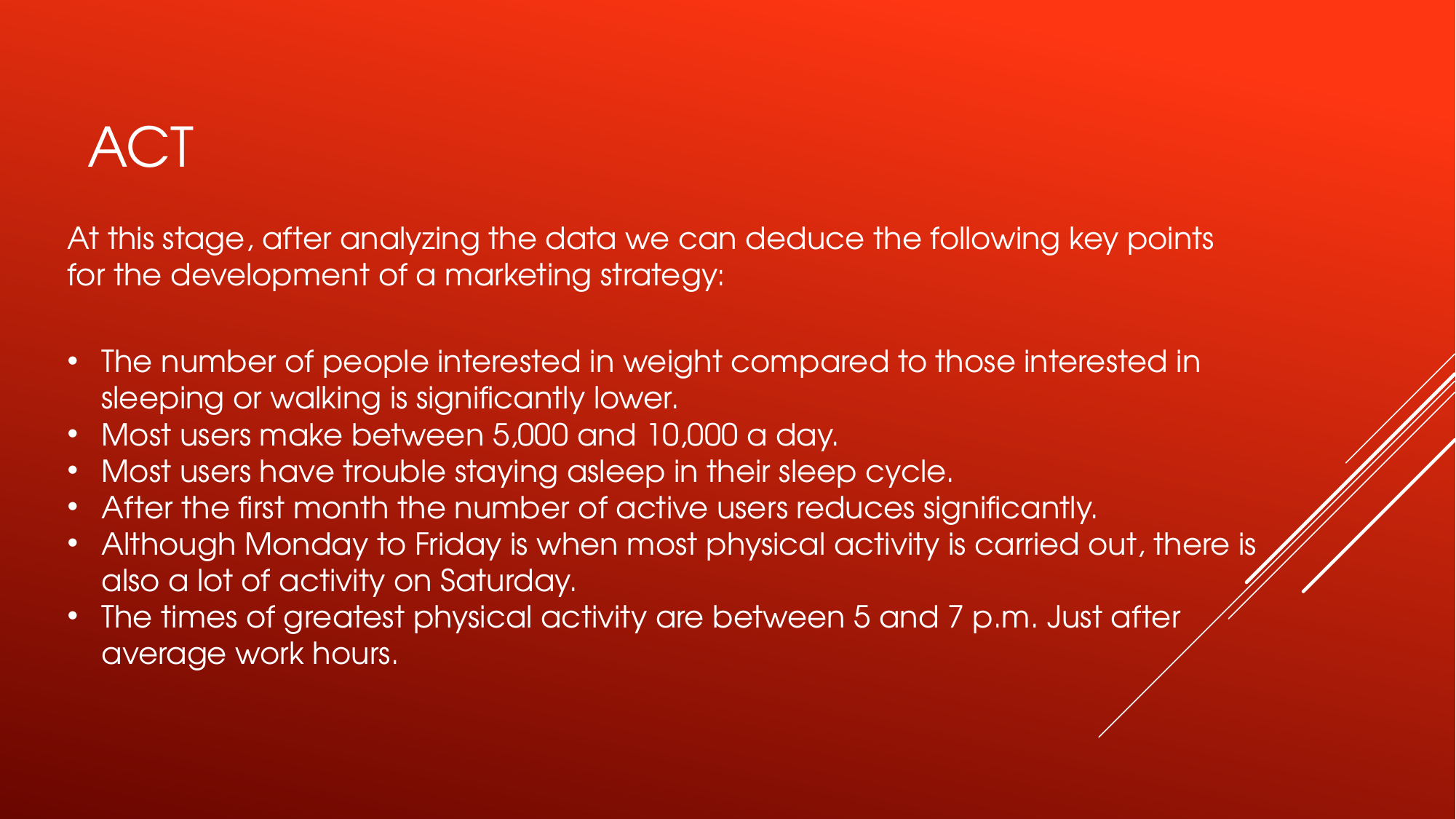

# ACT
At this stage, after analyzing the data we can deduce the following key points for the development of a marketing strategy:
The number of people interested in weight compared to those interested in sleeping or walking is significantly lower.
Most users make between 5,000 and 10,000 a day.
Most users have trouble staying asleep in their sleep cycle.
After the first month the number of active users reduces significantly.
Although Monday to Friday is when most physical activity is carried out, there is also a lot of activity on Saturday.
The times of greatest physical activity are between 5 and 7 p.m. Just after average work hours.